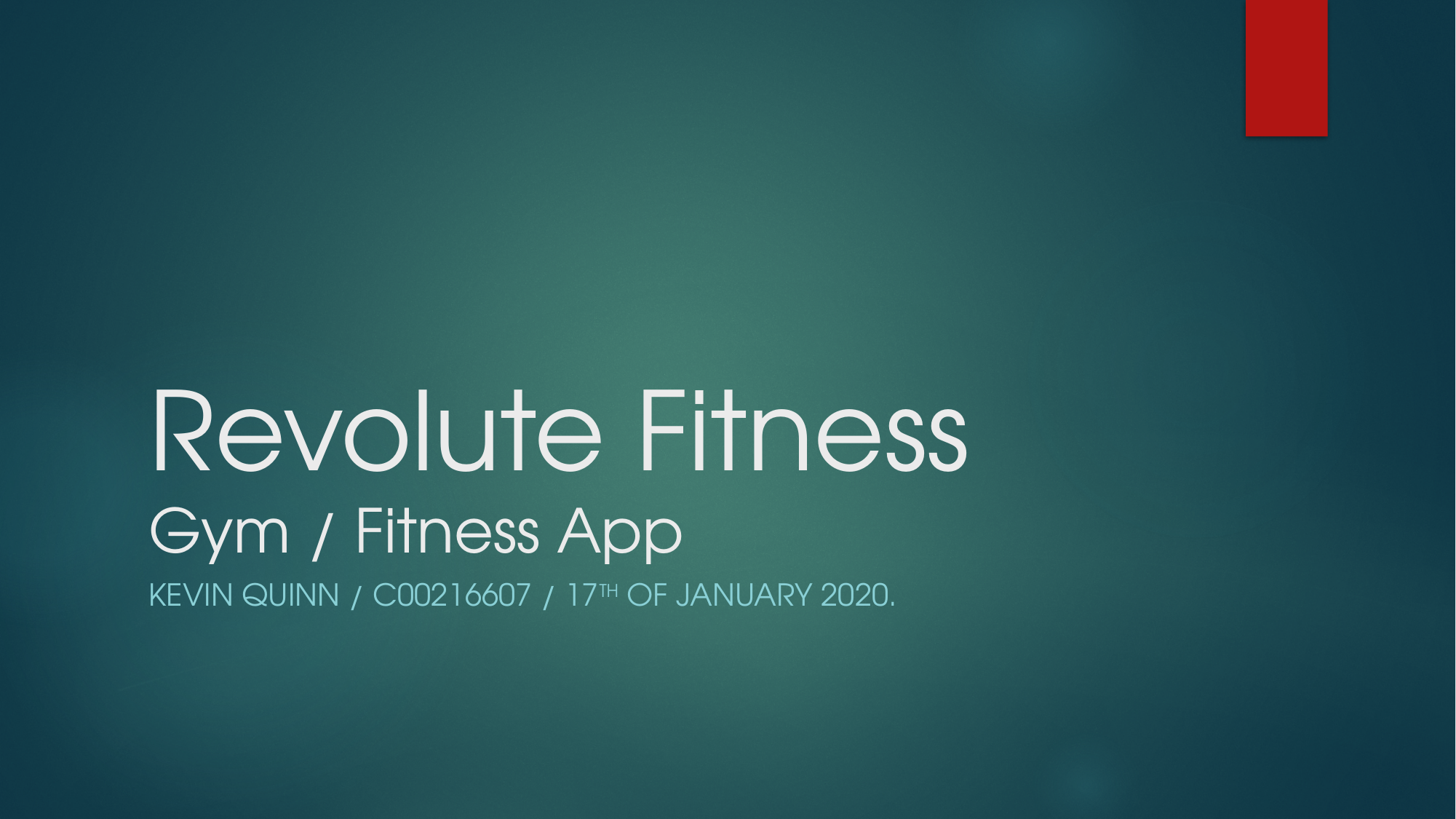

# Revolute Fitness Gym / Fitness App
Kevin Quinn / C00216607 / 17th of January 2020.